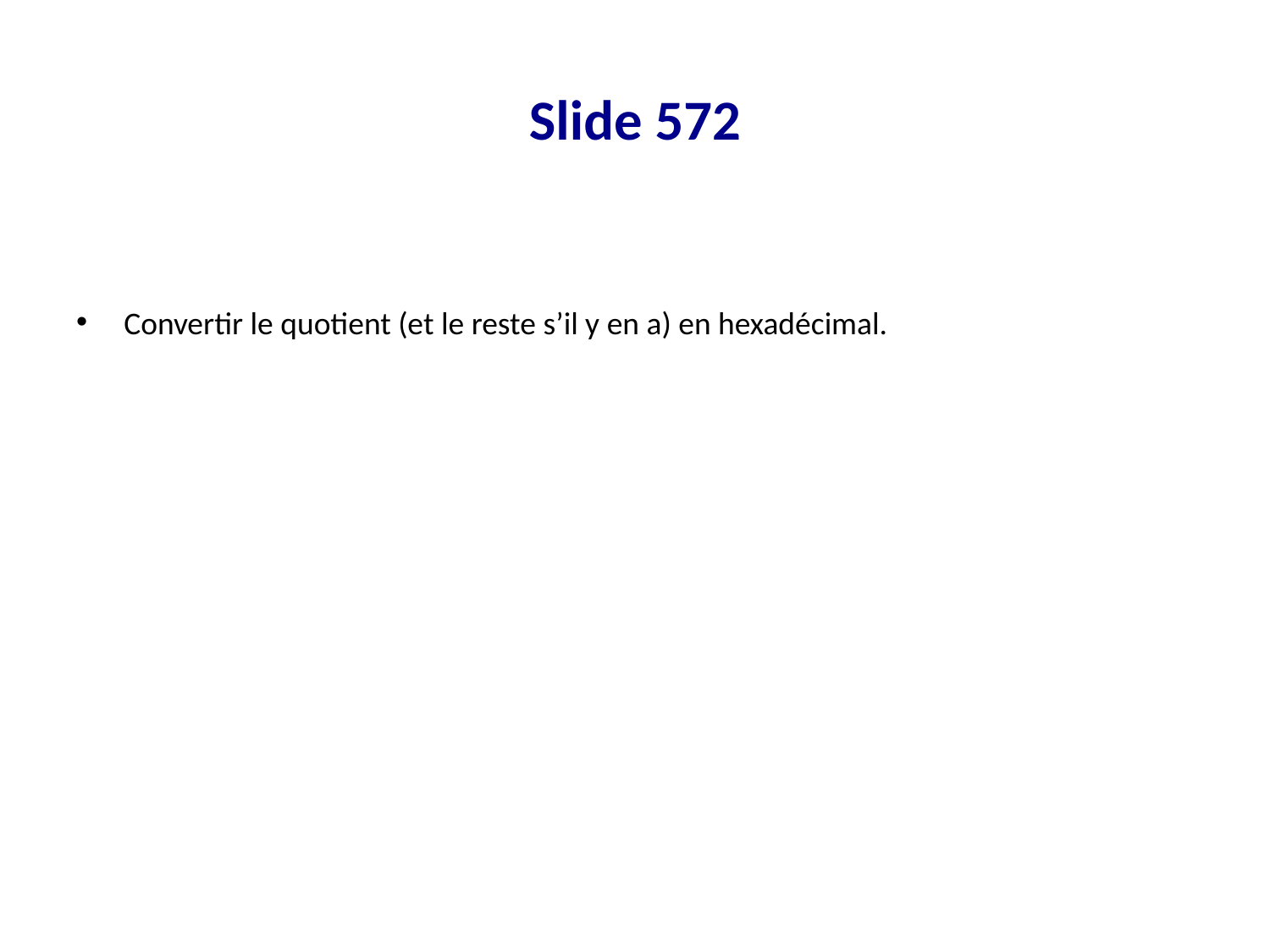

# Slide 572

Convertir le quotient (et le reste s’il y en a) en hexadécimal.